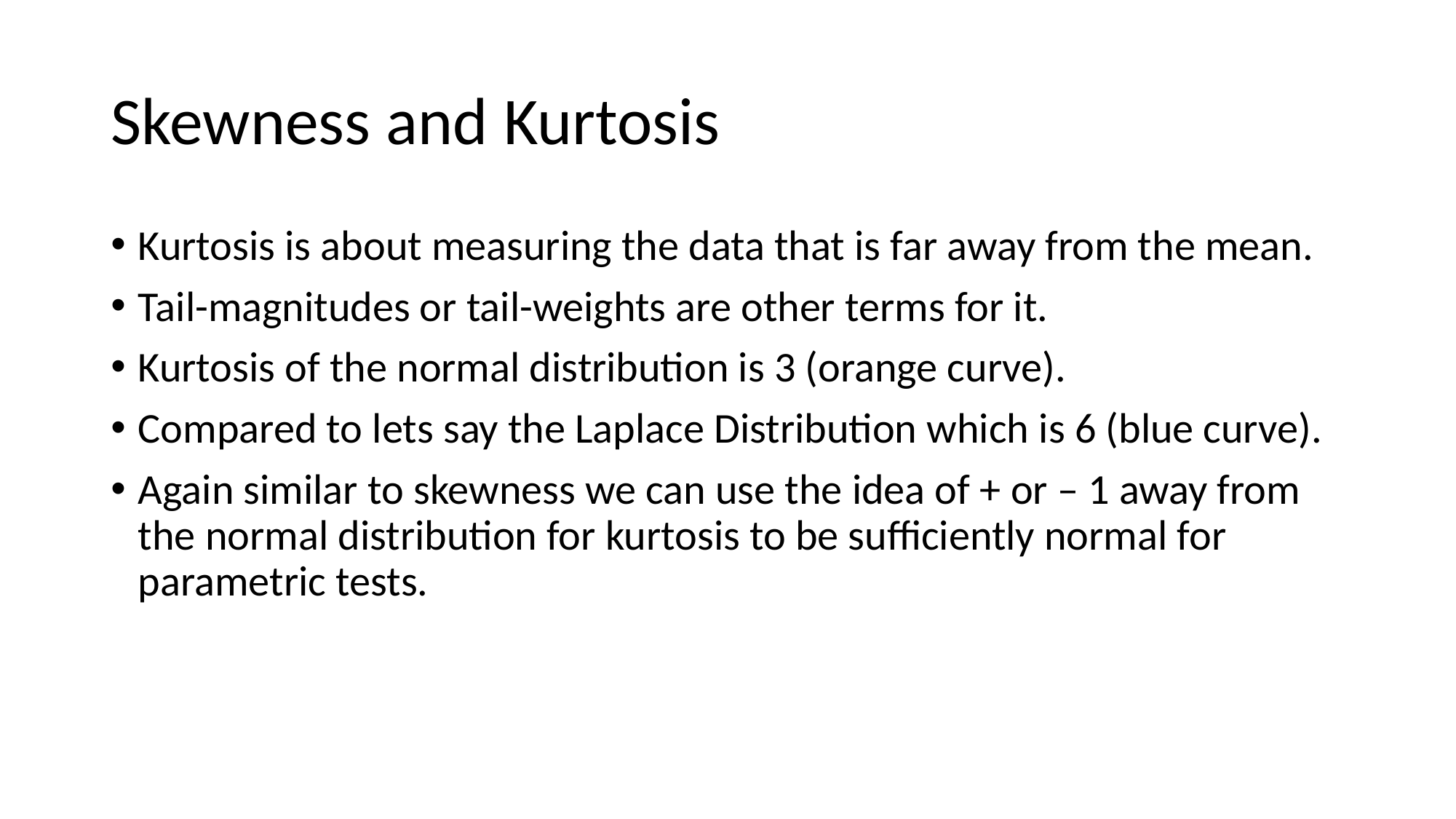

# Skewness and Kurtosis
Kurtosis is about measuring the data that is far away from the mean.
Tail-magnitudes or tail-weights are other terms for it.
Kurtosis of the normal distribution is 3 (orange curve).
Compared to lets say the Laplace Distribution which is 6 (blue curve).
Again similar to skewness we can use the idea of + or – 1 away from the normal distribution for kurtosis to be sufficiently normal for parametric tests.